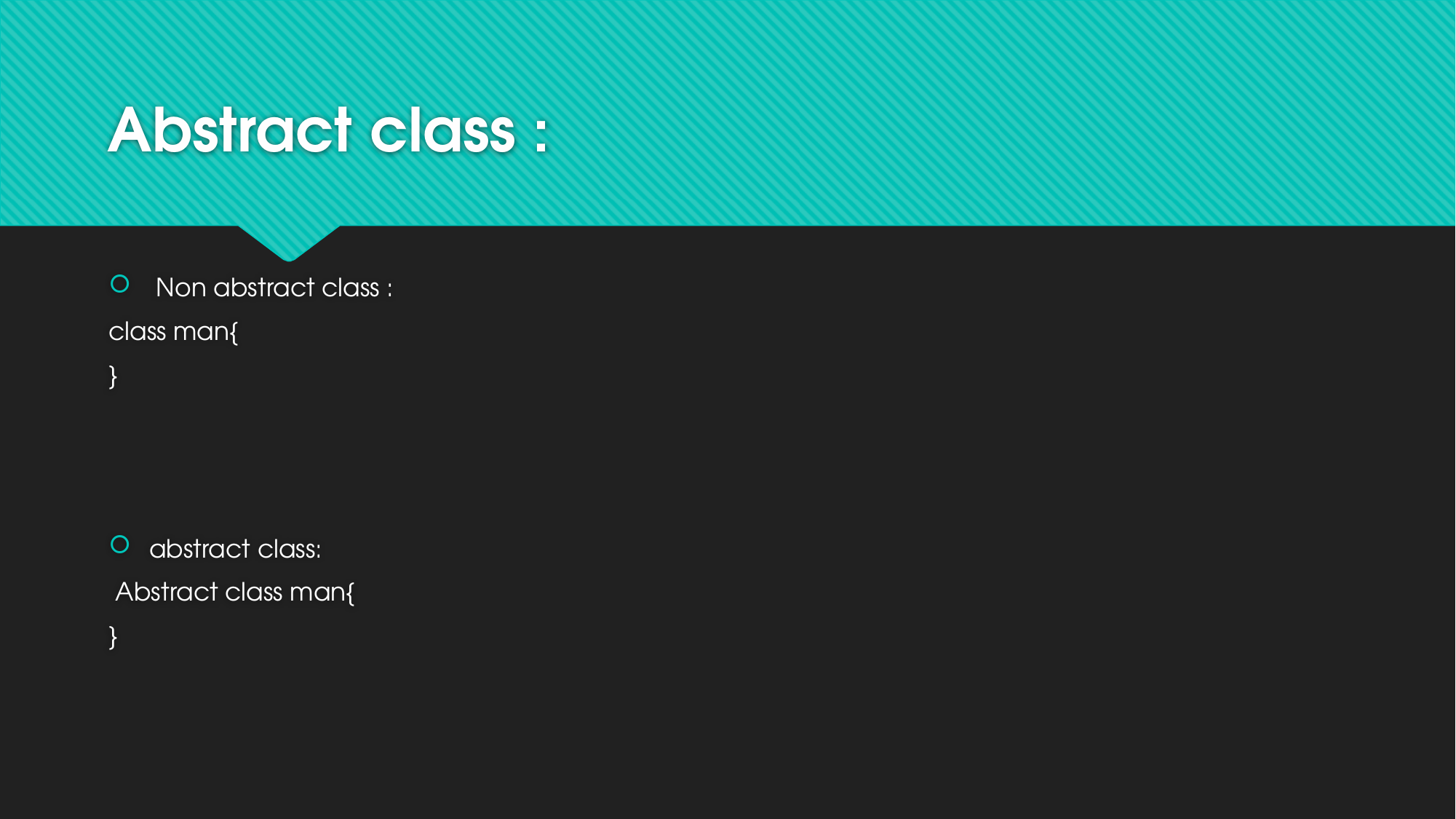

# Abstract class :
 Non abstract class :
class man{
}

abstract class:
 Abstract class man{
}